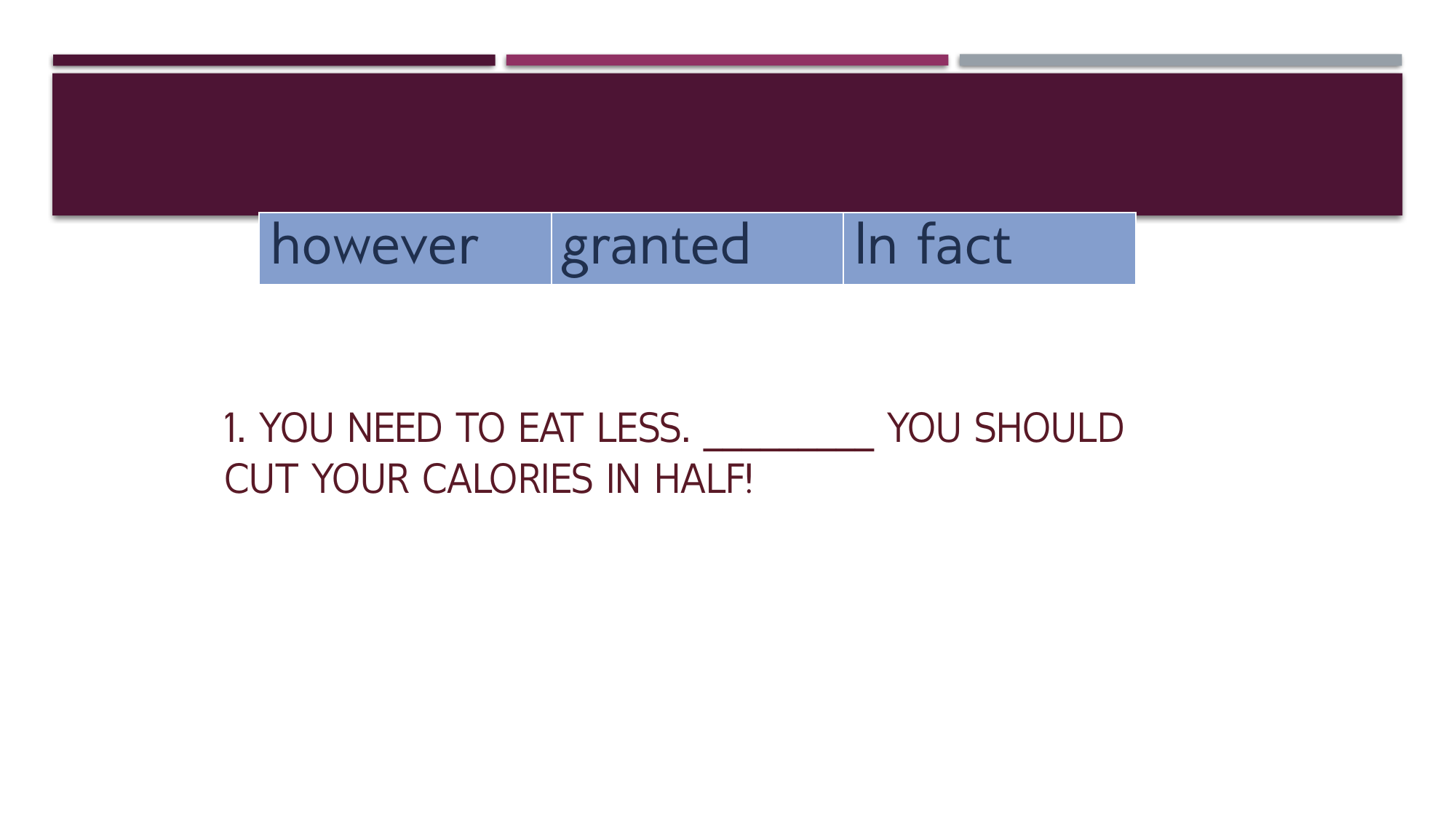

| however | granted | In fact |
| --- | --- | --- |
# 1. You need to eat less. _________ you should cut your calories in half!